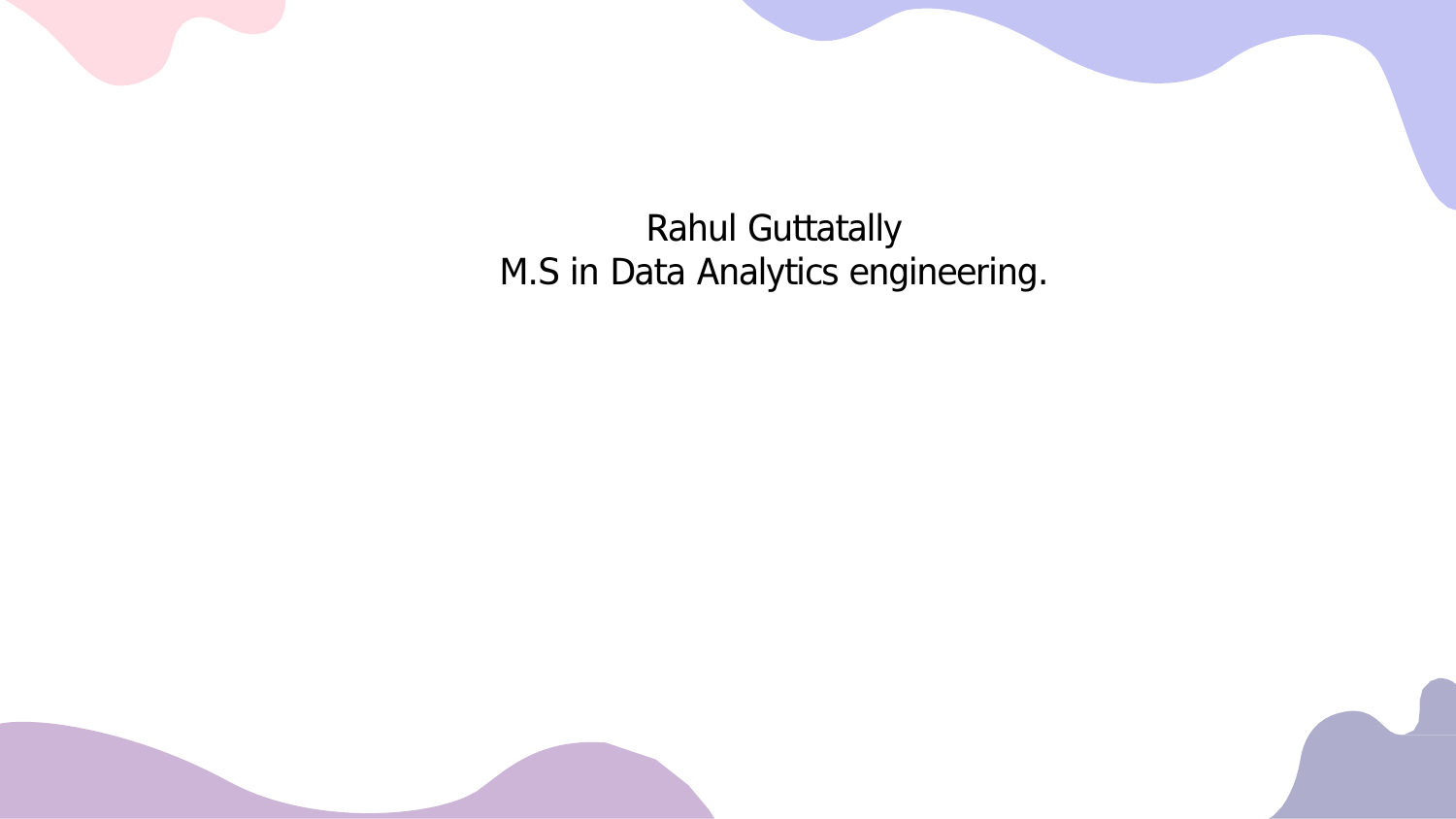

#
Rahul Guttatally
M.S in Data Analytics engineering.